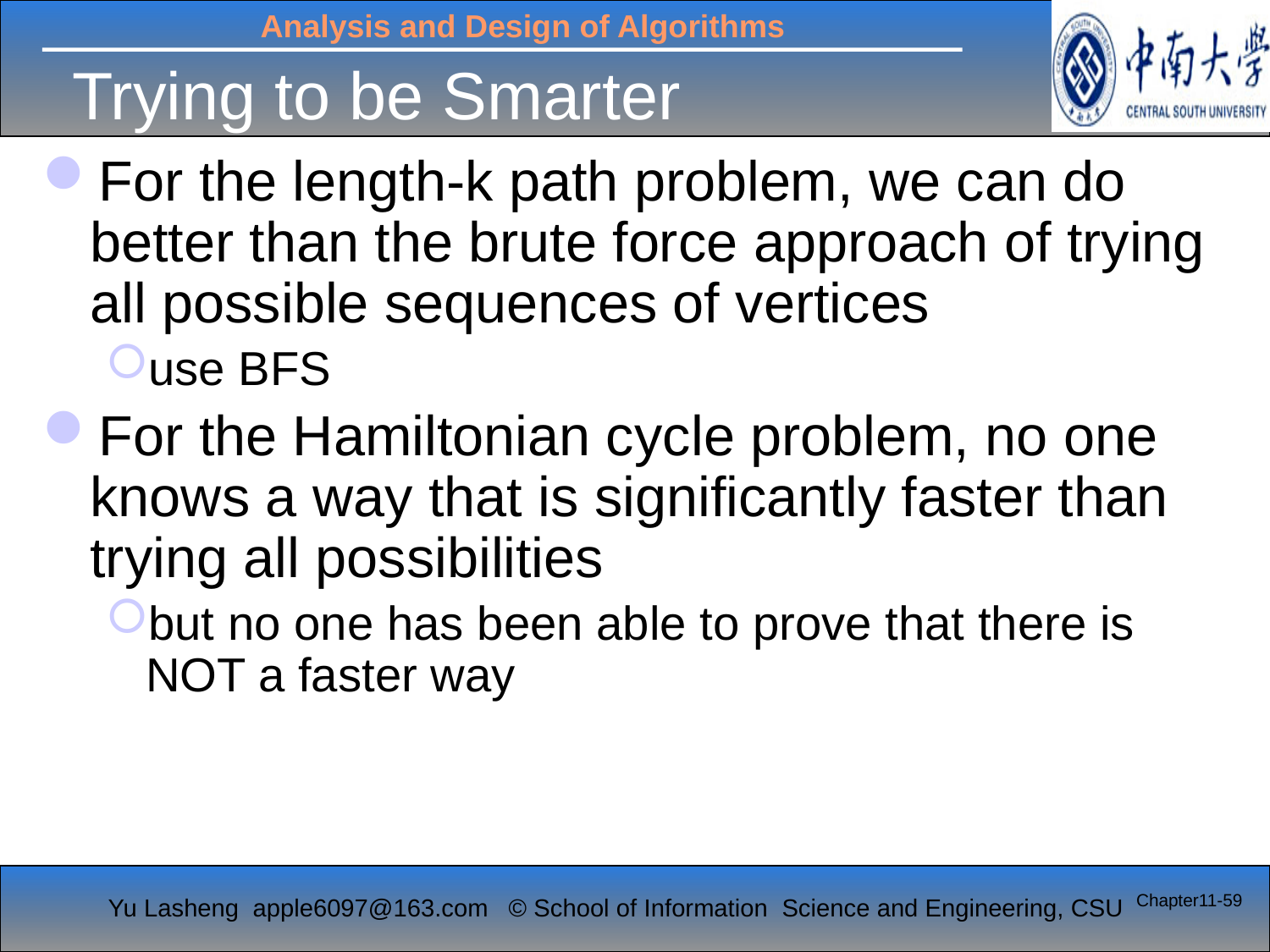

# Trying to be Smarter
For the length-k path problem, we can do better than the brute force approach of trying all possible sequences of vertices
use BFS
For the Hamiltonian cycle problem, no one knows a way that is significantly faster than trying all possibilities
but no one has been able to prove that there is NOT a faster way
Chapter11-59